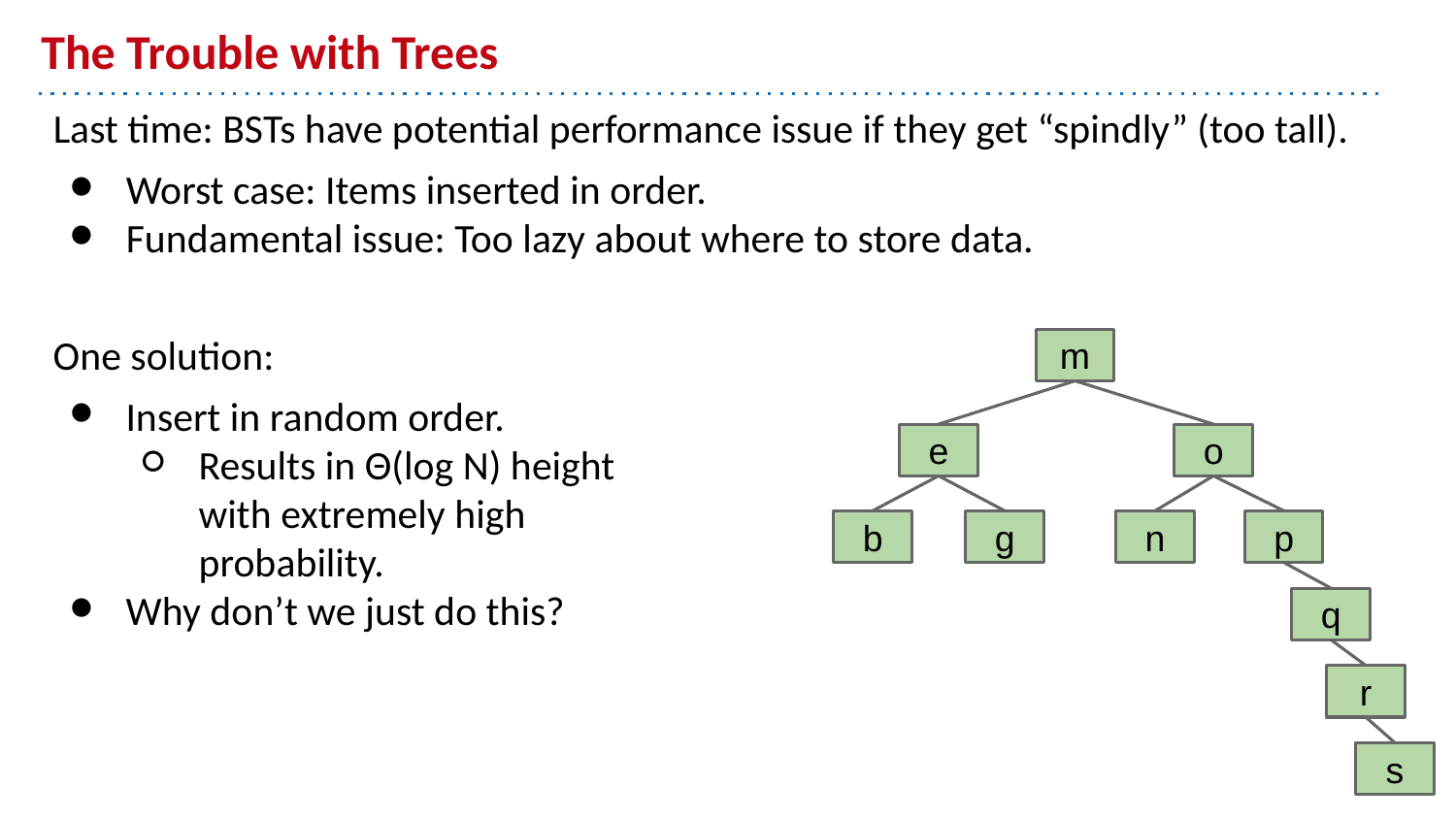

# The Trouble with Trees
Last time: BSTs have potential performance issue if they get “spindly” (too tall).
Worst case: Items inserted in order.
Fundamental issue: Too lazy about where to store data.
One solution:
Insert in random order.
Results in Θ(log N) height with extremely high probability.
Why don’t we just do this?
m
o
e
b
g
n
p
q
r
s